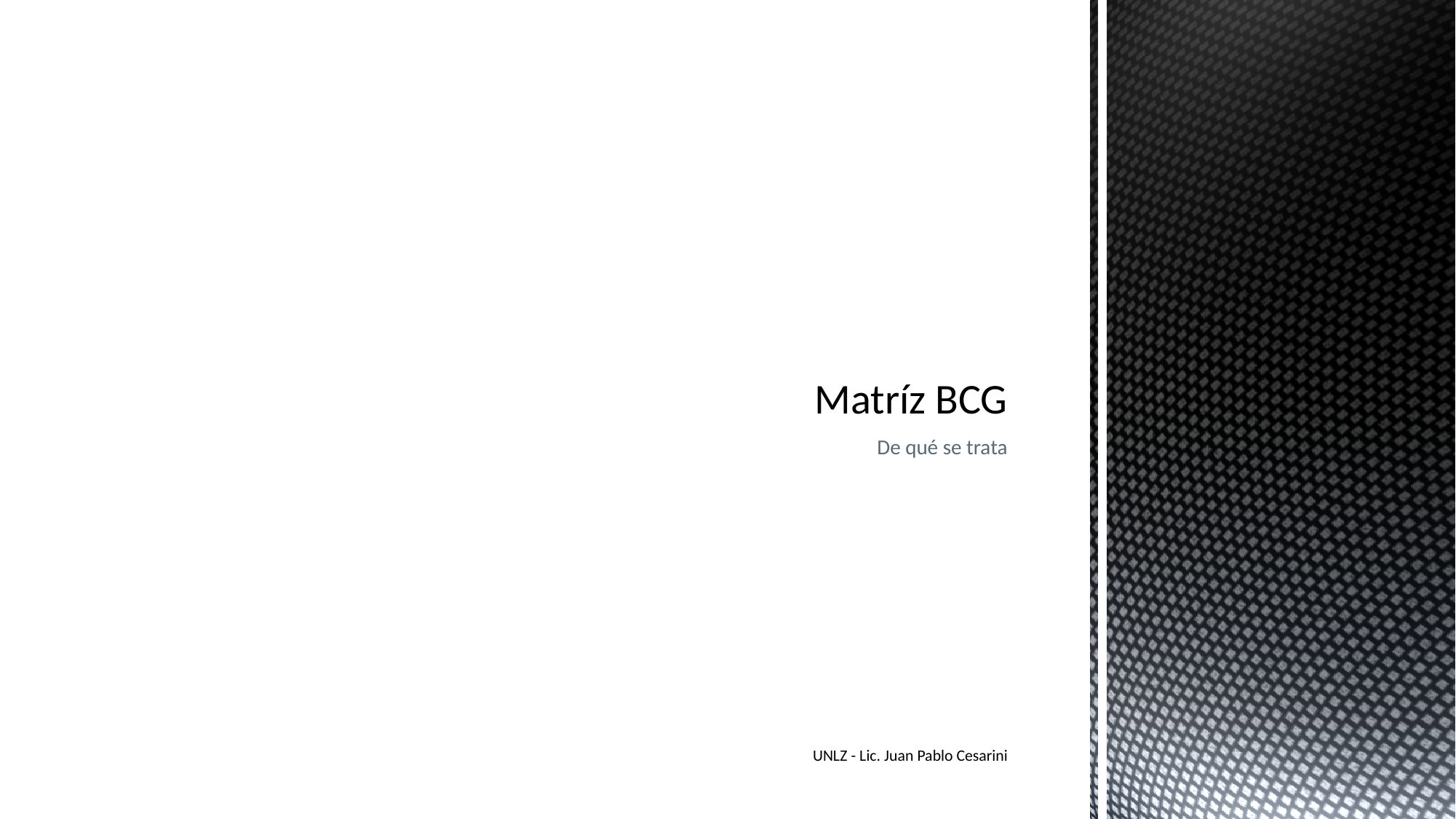

# Matríz BCG
De qué se trata
UNLZ - Lic. Juan Pablo Cesarini